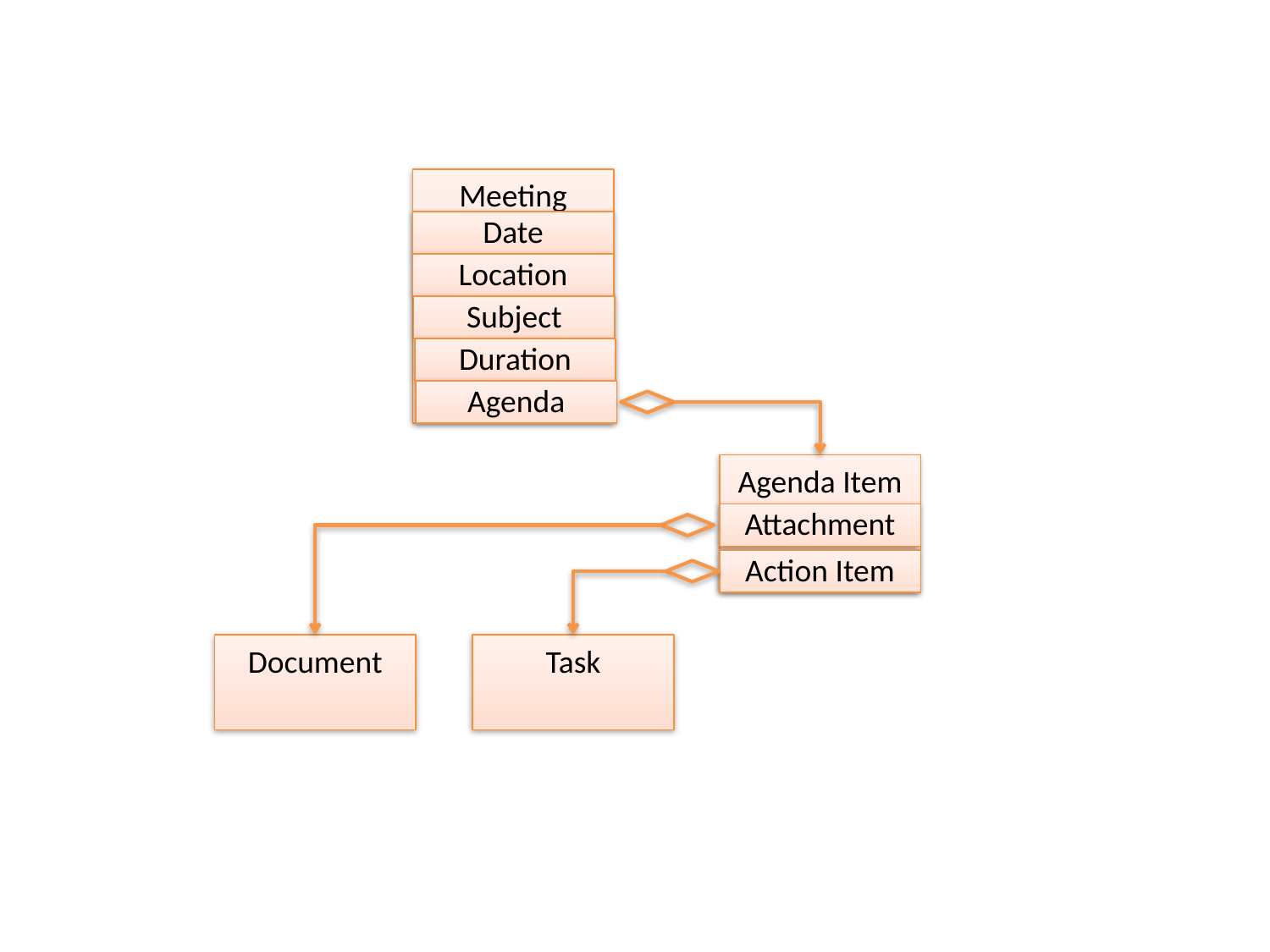

Meeting
Date
Location
Subject
Duration
Agenda

Agenda Item
Attachment

Action Item

Document
Task